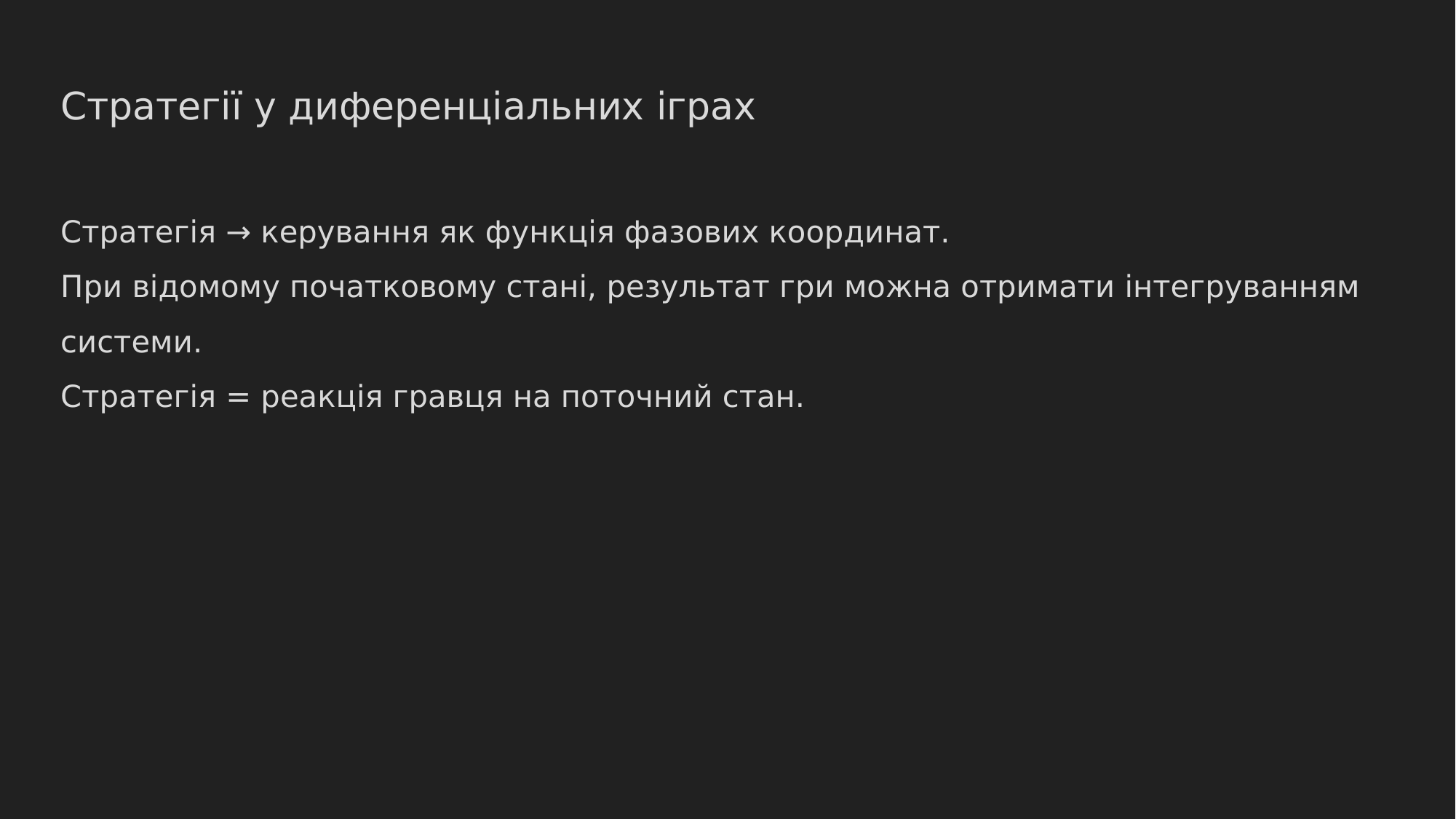

# Стратегії у диференціальних іграх
Стратегія → керування як функція фазових координат.
При відомому початковому стані, результат гри можна отримати інтегруванням системи.
Стратегія = реакція гравця на поточний стан.